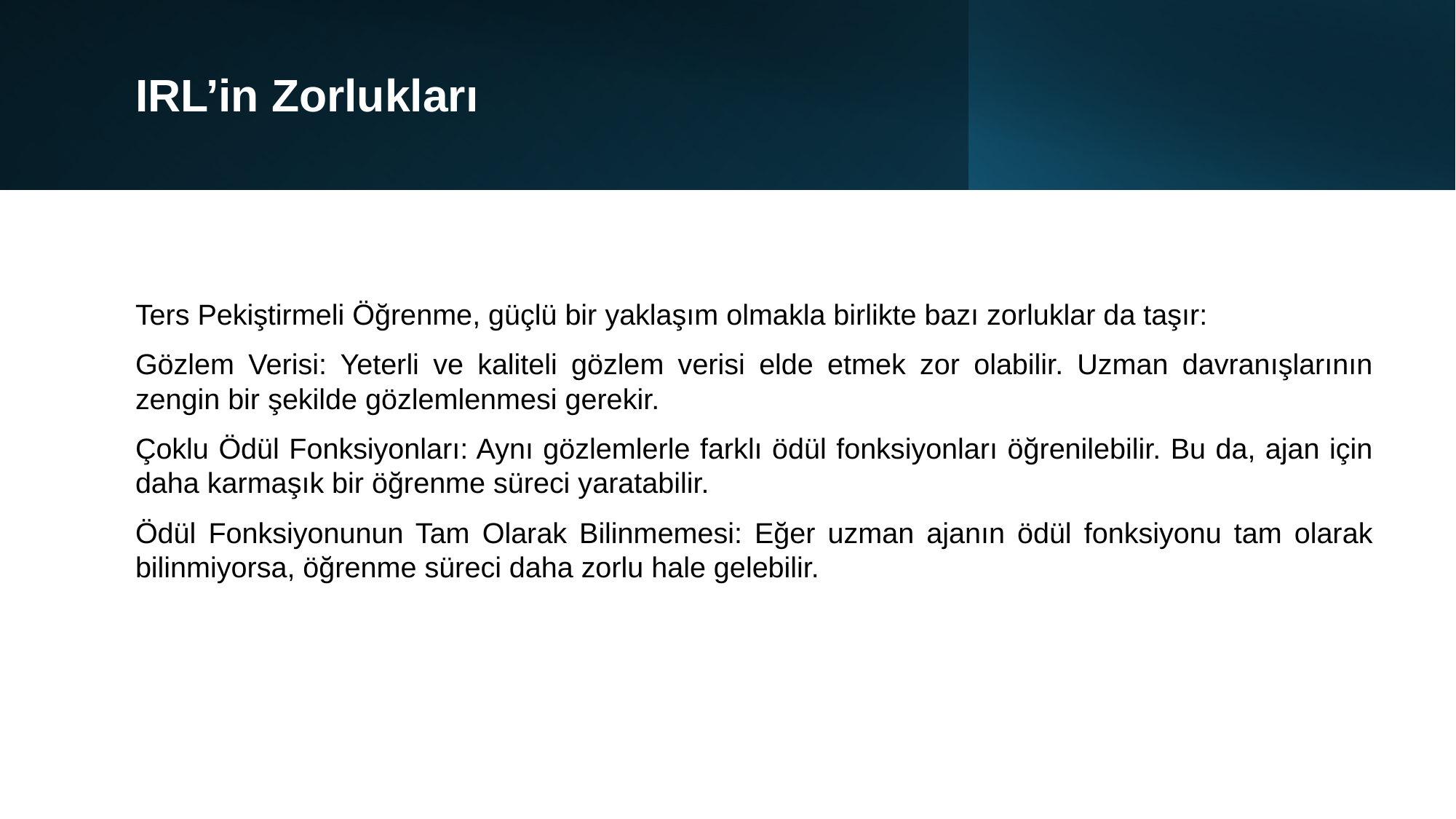

# IRL’in Zorlukları
Ters Pekiştirmeli Öğrenme, güçlü bir yaklaşım olmakla birlikte bazı zorluklar da taşır:
Gözlem Verisi: Yeterli ve kaliteli gözlem verisi elde etmek zor olabilir. Uzman davranışlarının zengin bir şekilde gözlemlenmesi gerekir.
Çoklu Ödül Fonksiyonları: Aynı gözlemlerle farklı ödül fonksiyonları öğrenilebilir. Bu da, ajan için daha karmaşık bir öğrenme süreci yaratabilir.
Ödül Fonksiyonunun Tam Olarak Bilinmemesi: Eğer uzman ajanın ödül fonksiyonu tam olarak bilinmiyorsa, öğrenme süreci daha zorlu hale gelebilir.